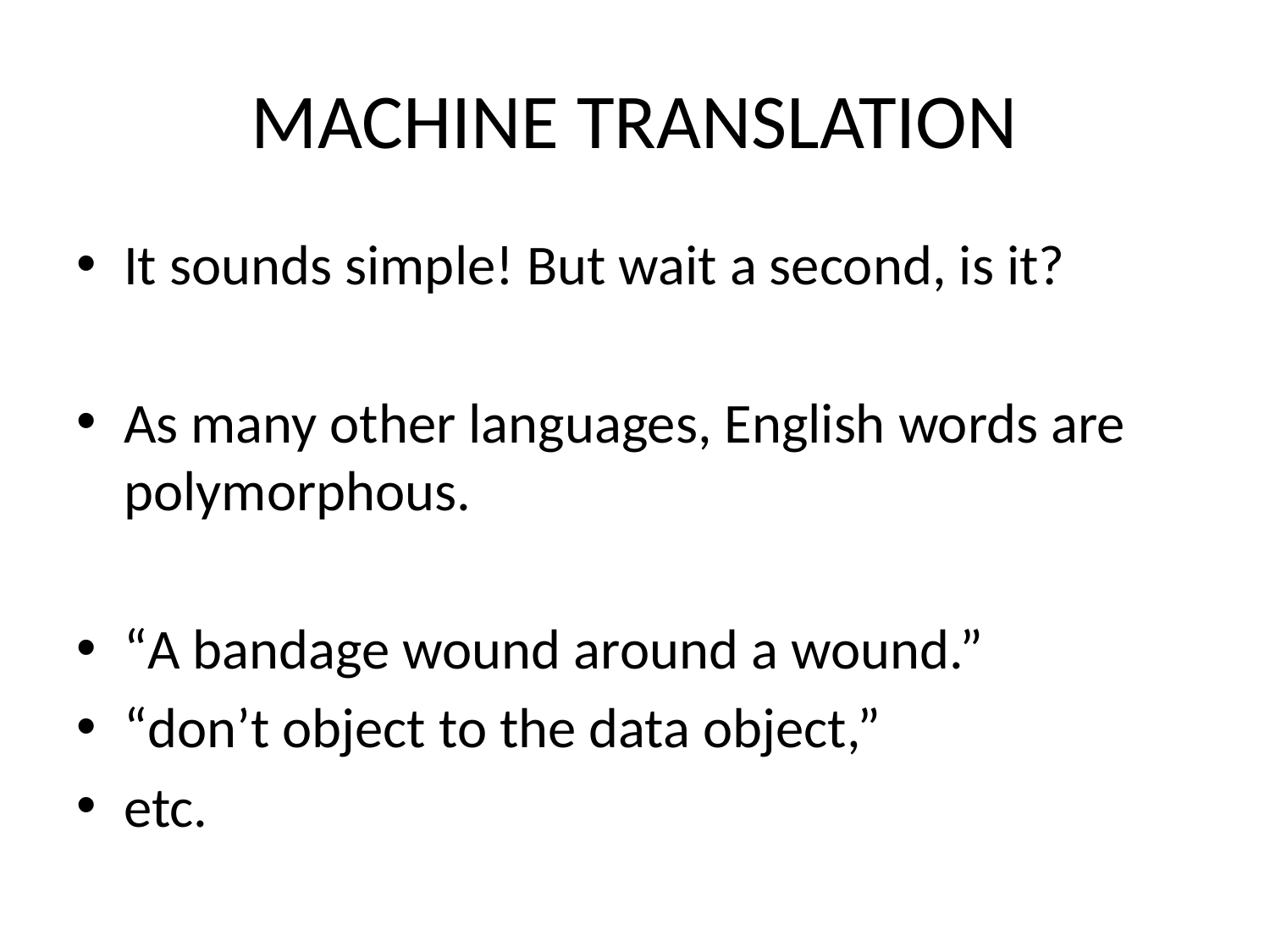

# MACHINE TRANSLATION
It sounds simple! But wait a second, is it?

As many other languages, English words are polymorphous.

“A bandage wound around a wound.”
“don’t object to the data object,”
etc.